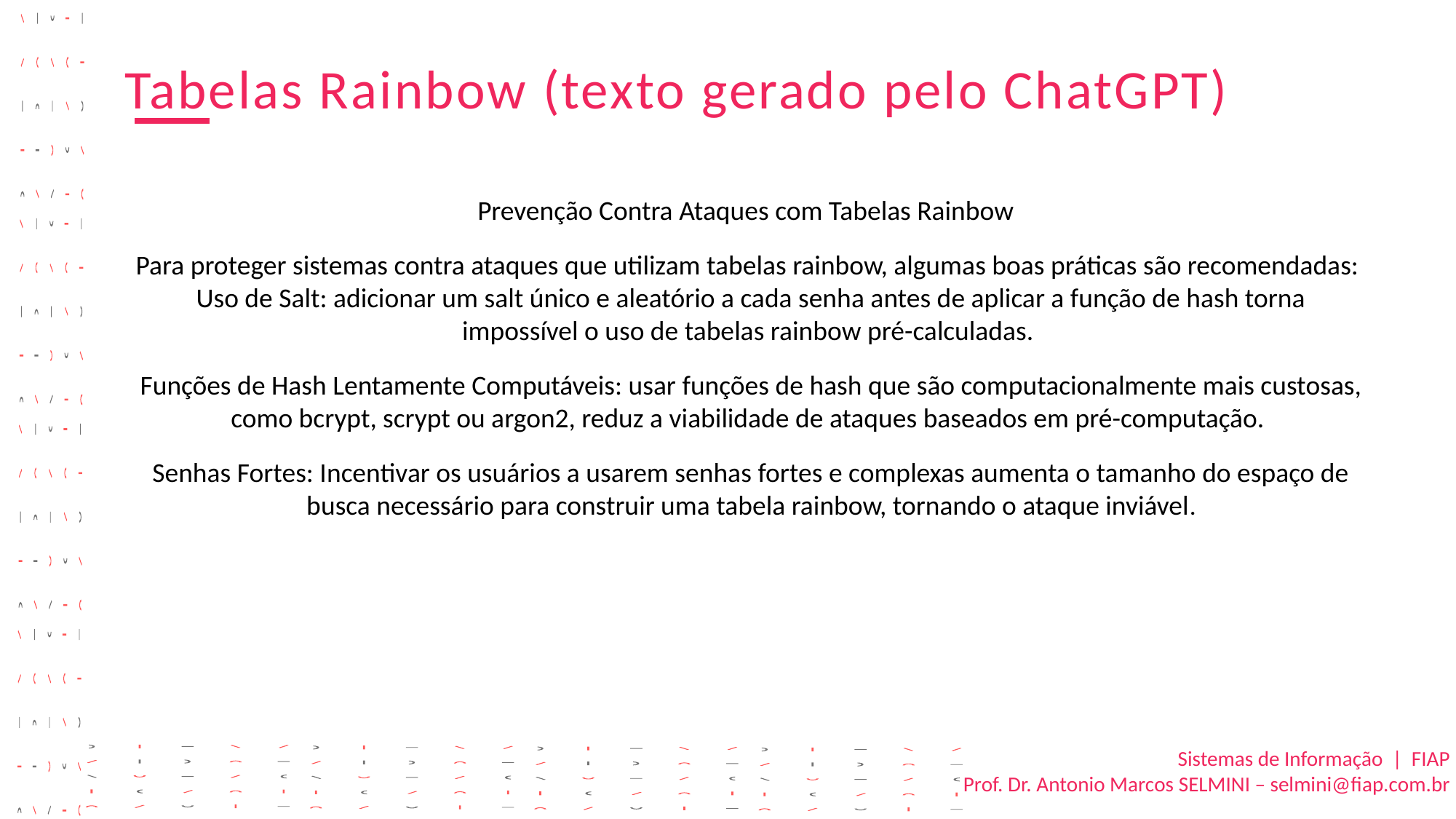

Tabelas Rainbow (texto gerado pelo ChatGPT)

Prevenção Contra Ataques com Tabelas Rainbow

Para proteger sistemas contra ataques que utilizam tabelas rainbow, algumas boas práticas são recomendadas:
Uso de Salt: adicionar um salt único e aleatório a cada senha antes de aplicar a função de hash torna impossível o uso de tabelas rainbow pré-calculadas.

Funções de Hash Lentamente Computáveis: usar funções de hash que são computacionalmente mais custosas, como bcrypt, scrypt ou argon2, reduz a viabilidade de ataques baseados em pré-computação.

Senhas Fortes: Incentivar os usuários a usarem senhas fortes e complexas aumenta o tamanho do espaço de busca necessário para construir uma tabela rainbow, tornando o ataque inviável.